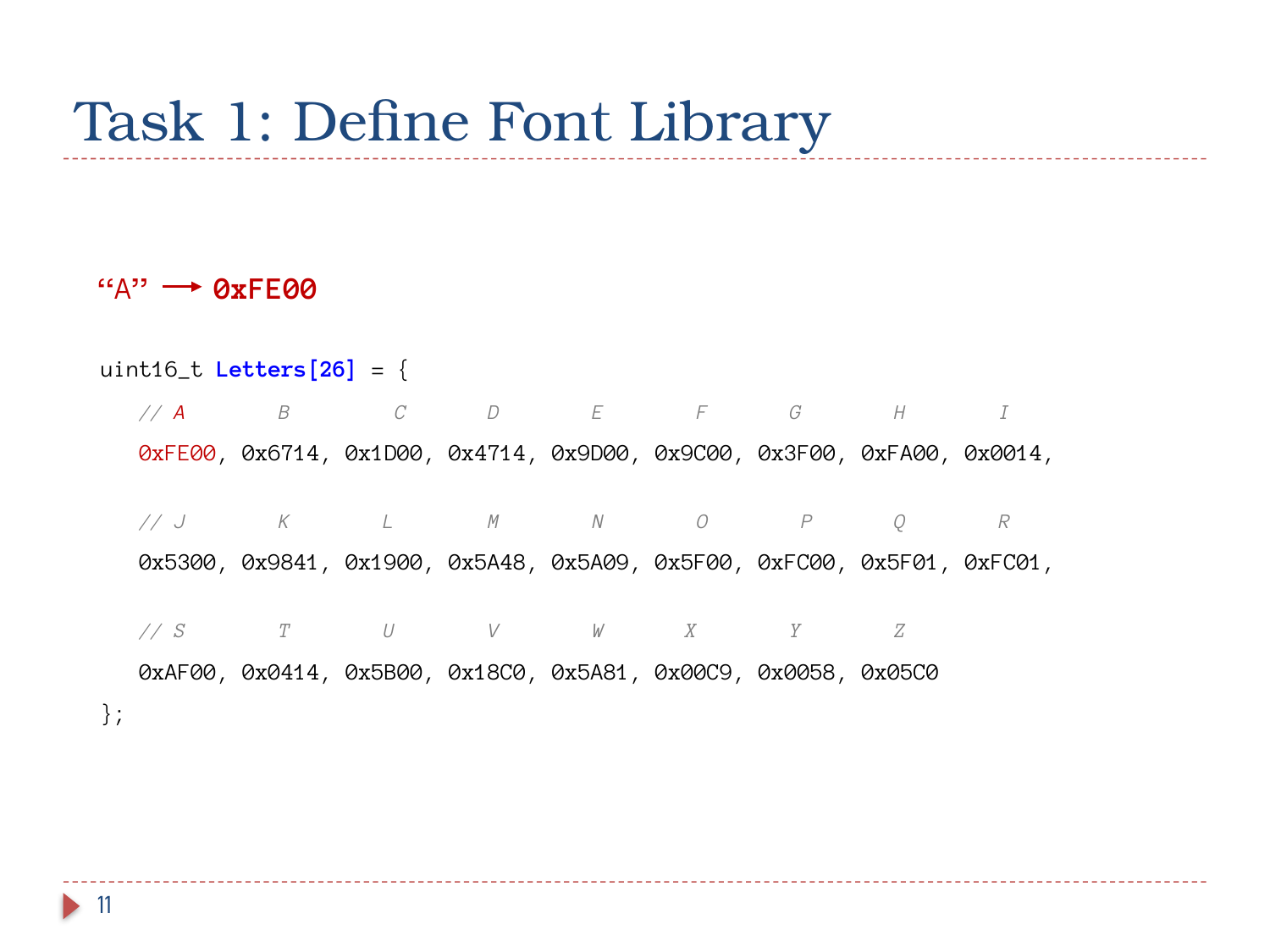

# Task 1: Define Font Library
“A”
0xFE00
uint16_t Letters[26] = {
   // A        B         C       D        E        F       G        H        I
   0xFE00, 0x6714, 0x1D00, 0x4714, 0x9D00, 0x9C00, 0x3F00, 0xFA00, 0x0014,

   // J        K        L        M        N        O        P       Q        R
   0x5300, 0x9841, 0x1900, 0x5A48, 0x5A09, 0x5F00, 0xFC00, 0x5F01, 0xFC01,

   // S        T        U        V        W       X        Y        Z
   0xAF00, 0x0414, 0x5B00, 0x18C0, 0x5A81, 0x00C9, 0x0058, 0x05C0
};
11